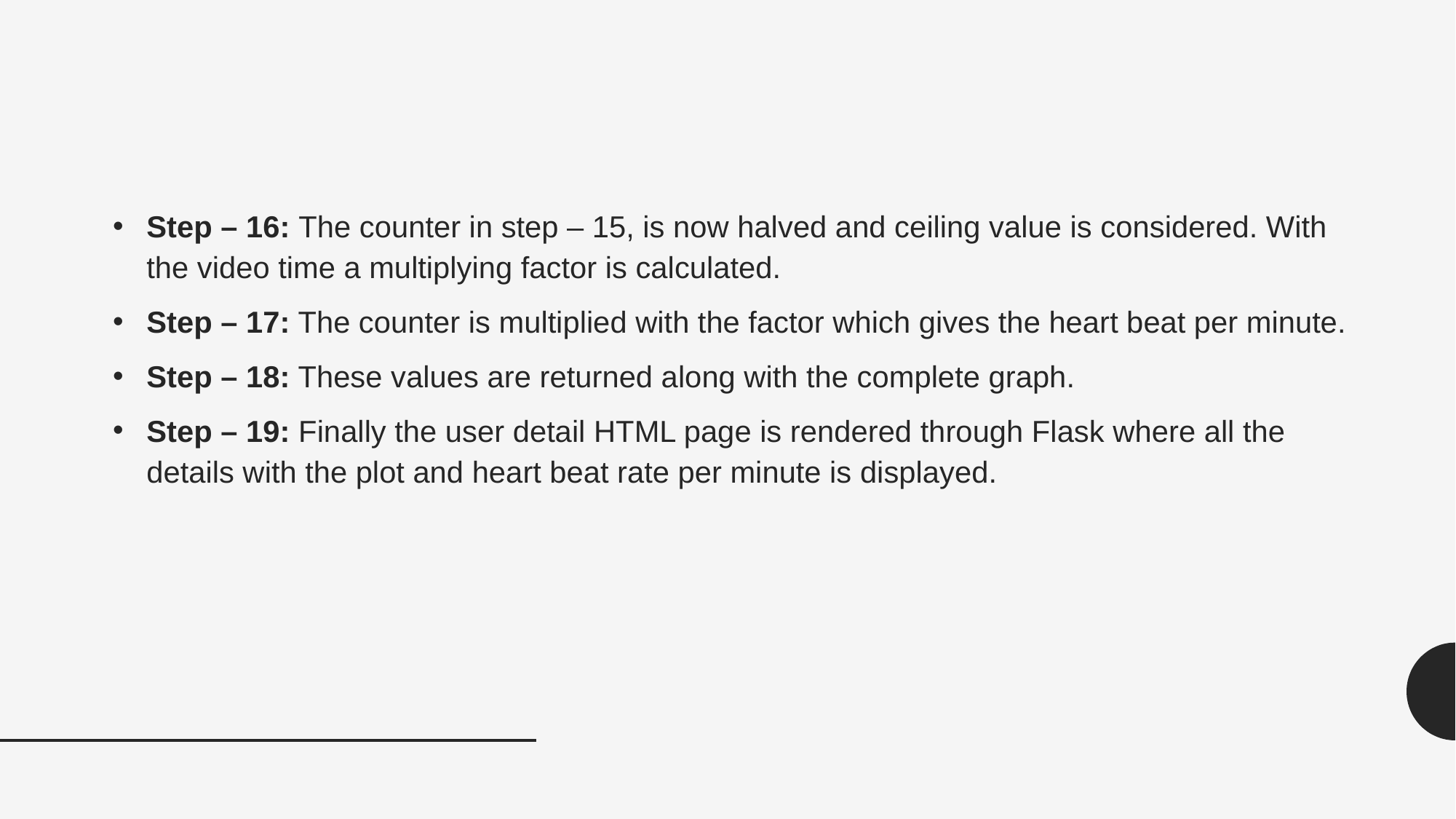

Step – 16: The counter in step – 15, is now halved and ceiling value is considered. With the video time a multiplying factor is calculated.
Step – 17: The counter is multiplied with the factor which gives the heart beat per minute.
Step – 18: These values are returned along with the complete graph.
Step – 19: Finally the user detail HTML page is rendered through Flask where all the details with the plot and heart beat rate per minute is displayed.